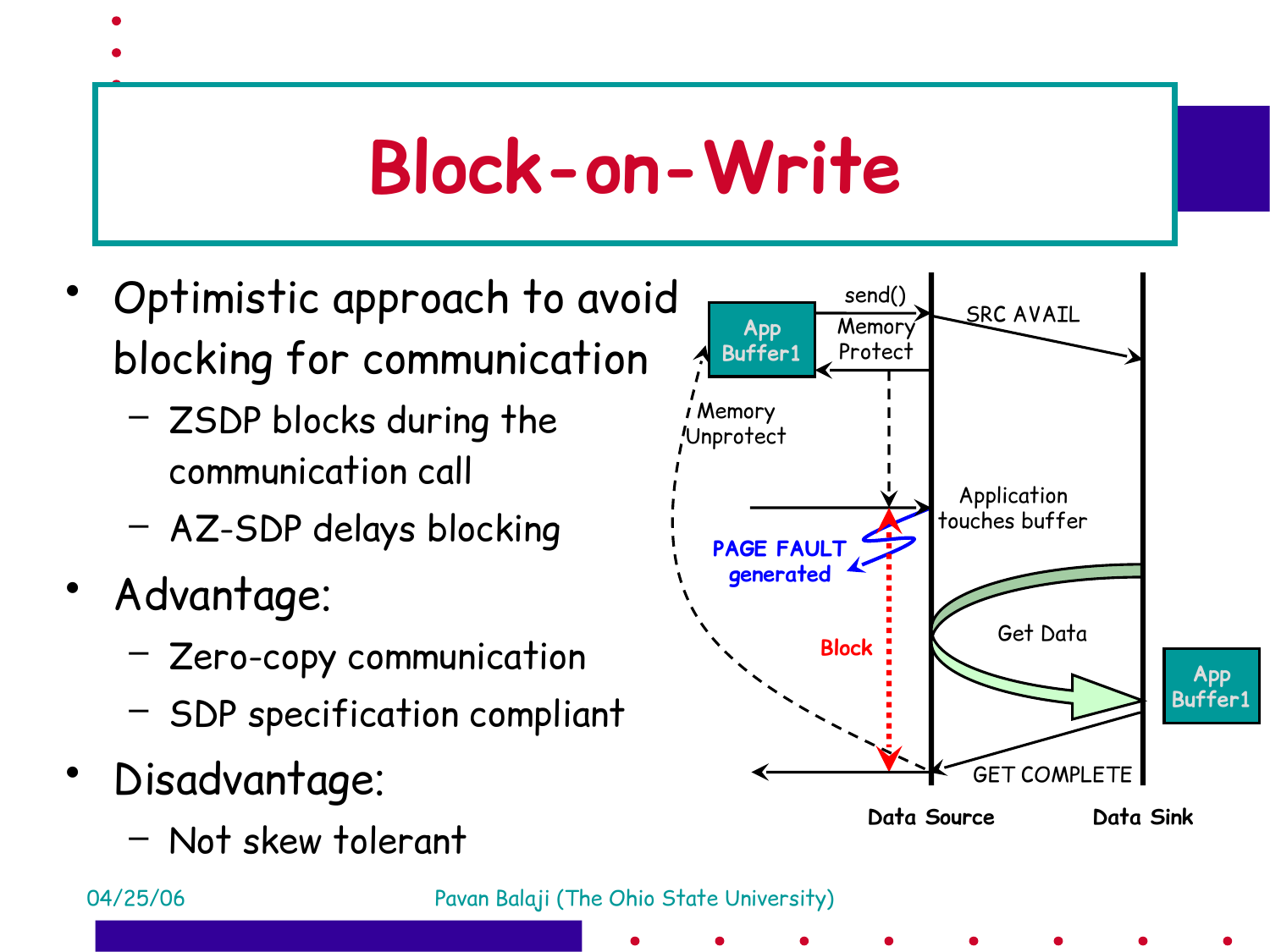

# Block-on-Write
Optimistic approach to avoid blocking for communication
ZSDP blocks during the communication call
AZ-SDP delays blocking
Advantage:
Zero-copy communication
SDP specification compliant
Disadvantage:
Not skew tolerant
send()

SRC AVAIL
App
Buffer1
Memory Protect

Memory Unprotect
Application touches buffer

PAGE FAULT generated

Get Data
Block
App
Buffer1

GET COMPLETE

Data Source
Data Sink
04/25/06
Pavan Balaji (The Ohio State University)